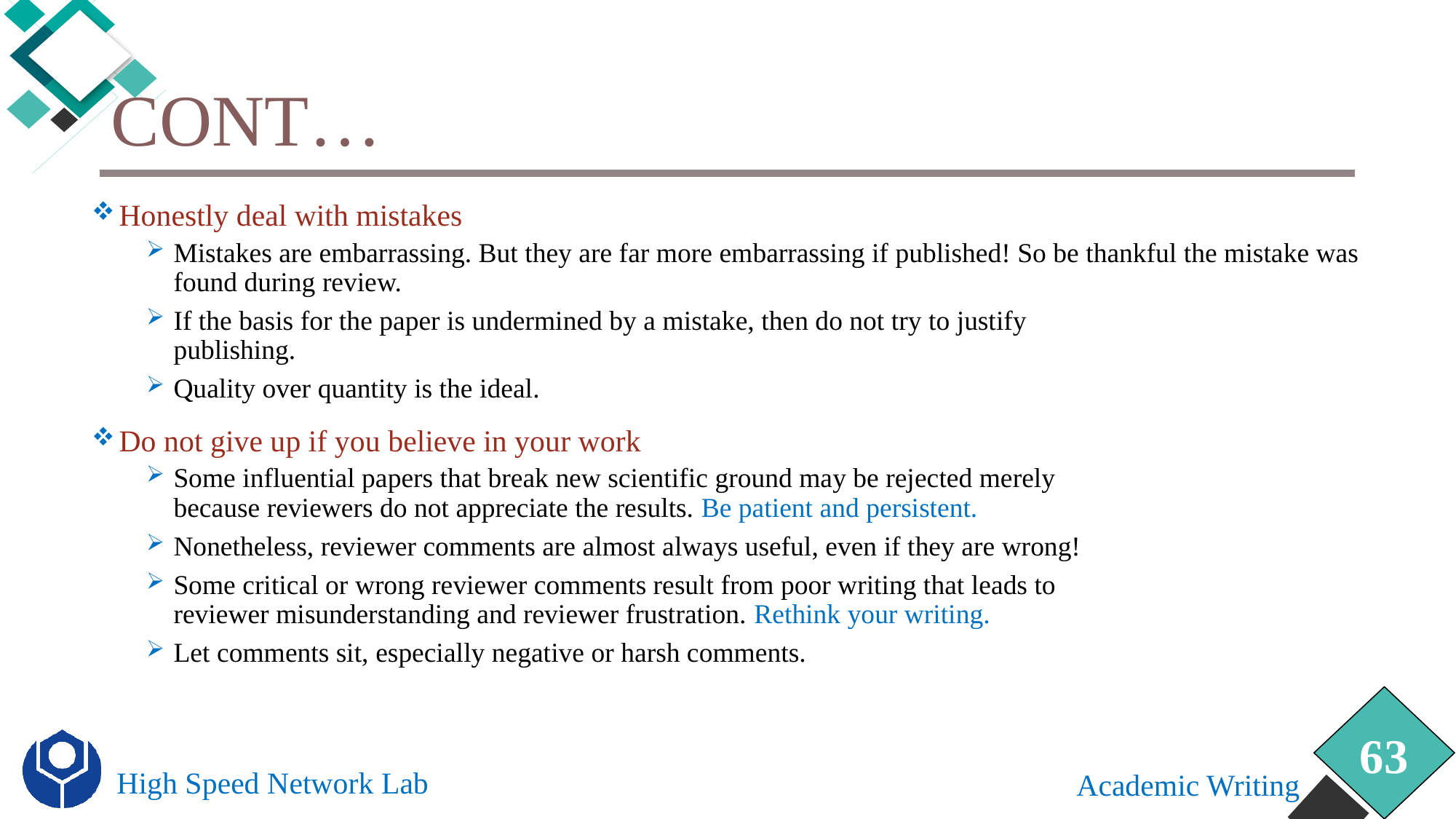

# Cont…
Honestly deal with mistakes
Mistakes are embarrassing. But they are far more embarrassing if published! So be thankful the mistake was found during review.
If the basis for the paper is undermined by a mistake, then do not try to justify
publishing.
Quality over quantity is the ideal.
Do not give up if you believe in your work
Some influential papers that break new scientific ground may be rejected merely
because reviewers do not appreciate the results. Be patient and persistent.
Nonetheless, reviewer comments are almost always useful, even if they are wrong!
Some critical or wrong reviewer comments result from poor writing that leads to
reviewer misunderstanding and reviewer frustration. Rethink your writing.
Let comments sit, especially negative or harsh comments.